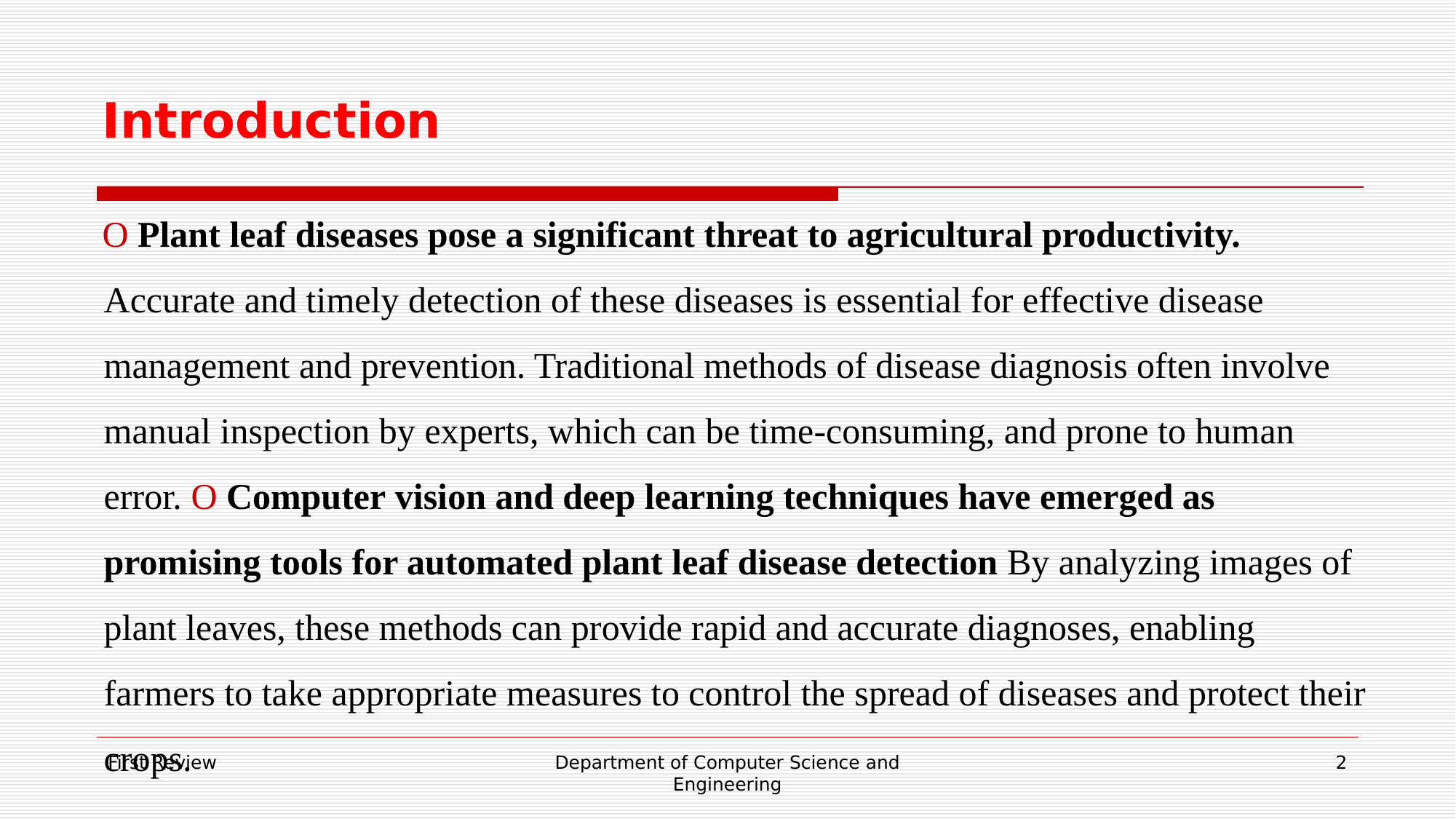

# Introduction
O Plant leaf diseases pose a significant threat to agricultural productivity. Accurate and timely detection of these diseases is essential for effective disease management and prevention. Traditional methods of disease diagnosis often involve manual inspection by experts, which can be time-consuming, and prone to human error. O Computer vision and deep learning techniques have emerged as promising tools for automated plant leaf disease detection By analyzing images of plant leaves, these methods can provide rapid and accurate diagnoses, enabling farmers to take appropriate measures to control the spread of diseases and protect their crops.

First Review
Department of Computer Science and Engineering
2